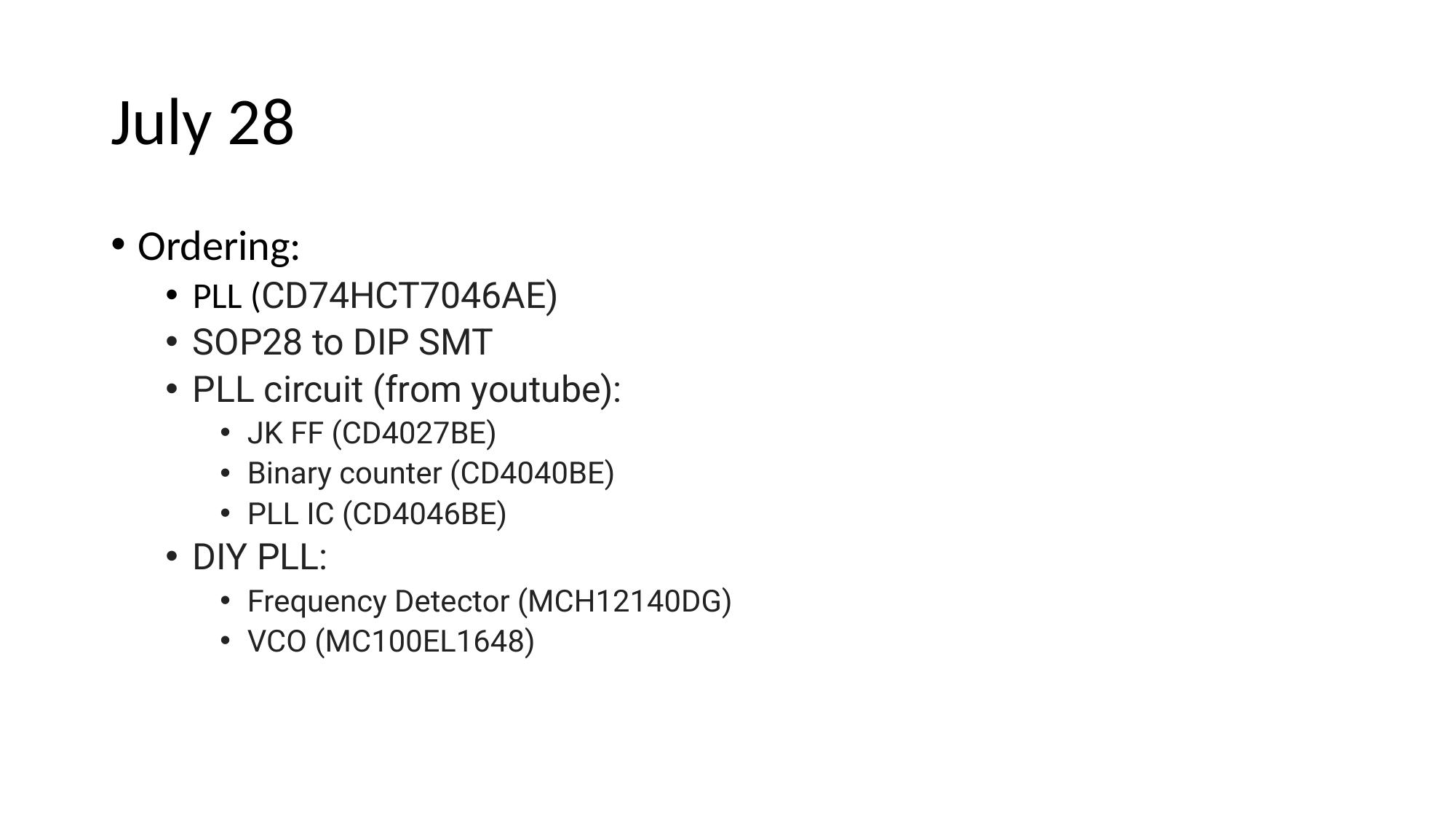

# July 28
Ordering:
PLL (CD74HCT7046AE)
SOP28 to DIP SMT
PLL circuit (from youtube):
JK FF (CD4027BE)
Binary counter (CD4040BE)
PLL IC (CD4046BE)
DIY PLL:
Frequency Detector (MCH12140DG)
VCO (MC100EL1648)